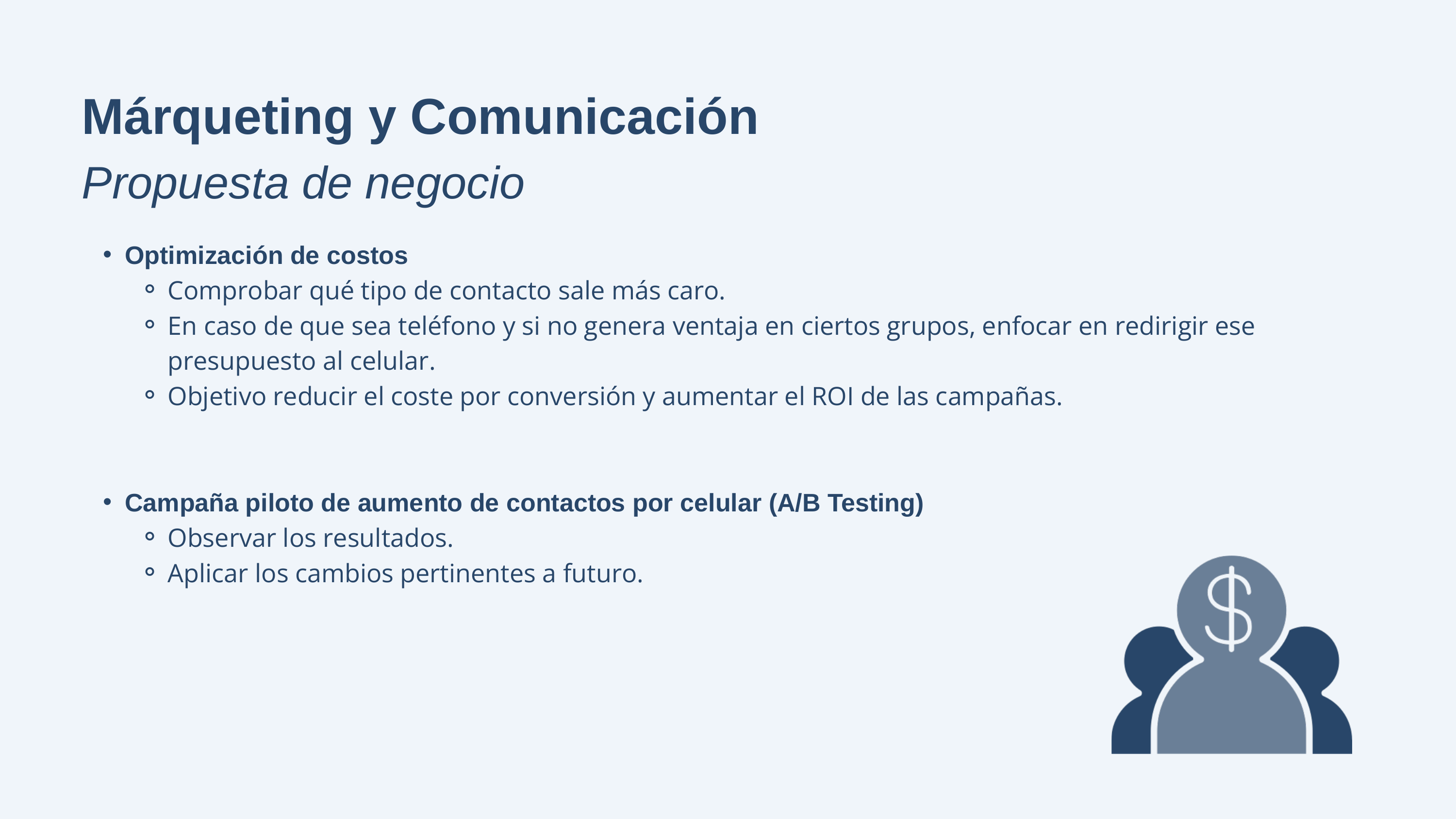

Márqueting y Comunicación
Propuesta de negocio
Optimización de costos
Comprobar qué tipo de contacto sale más caro.
En caso de que sea teléfono y si no genera ventaja en ciertos grupos, enfocar en redirigir ese presupuesto al celular.
Objetivo reducir el coste por conversión y aumentar el ROI de las campañas.

Campaña piloto de aumento de contactos por celular (A/B Testing)
Observar los resultados.
Aplicar los cambios pertinentes a futuro.